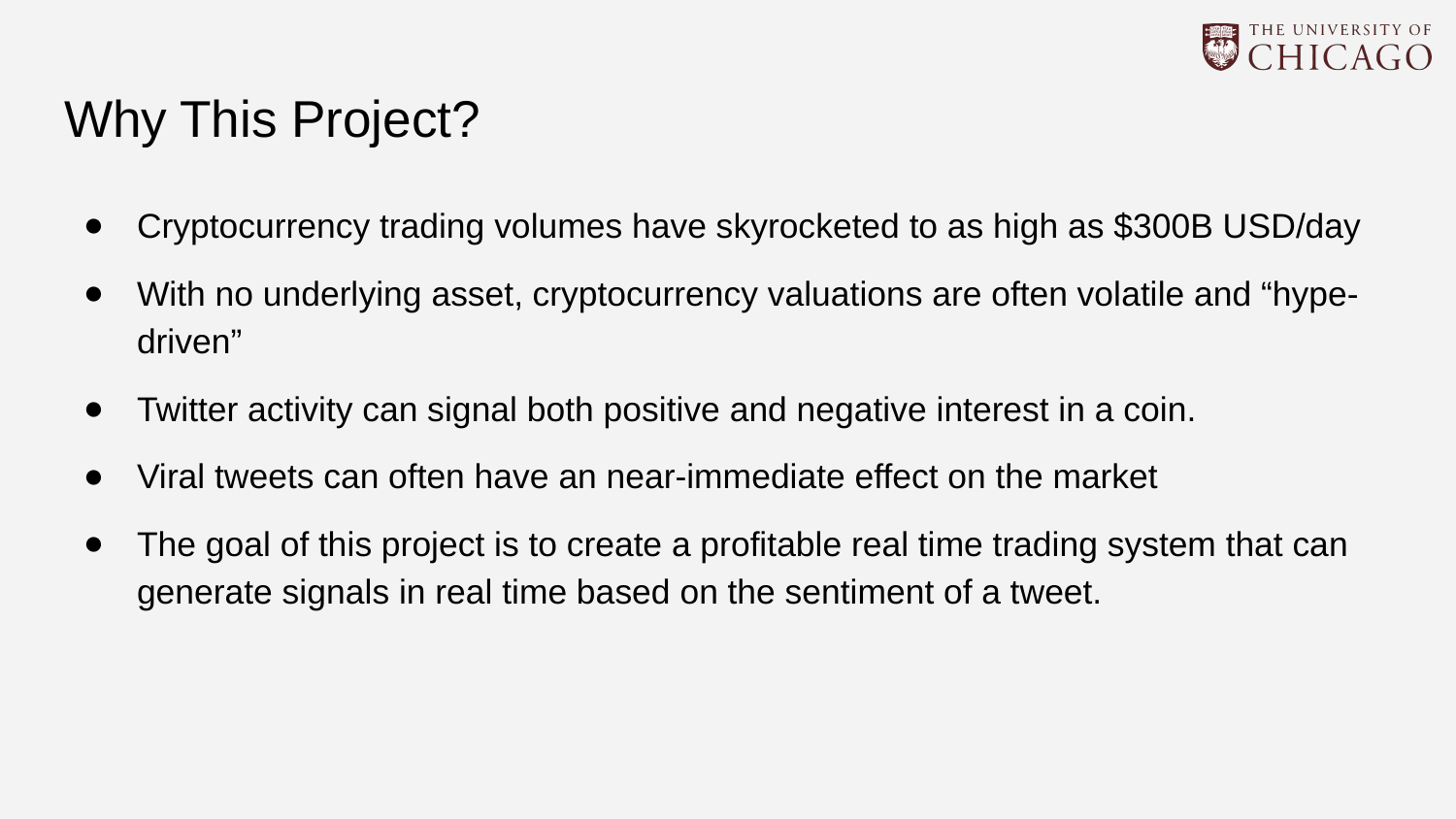

# Why This Project?
Cryptocurrency trading volumes have skyrocketed to as high as $300B USD/day
With no underlying asset, cryptocurrency valuations are often volatile and “hype-driven”
Twitter activity can signal both positive and negative interest in a coin.
Viral tweets can often have an near-immediate effect on the market
The goal of this project is to create a profitable real time trading system that can generate signals in real time based on the sentiment of a tweet.